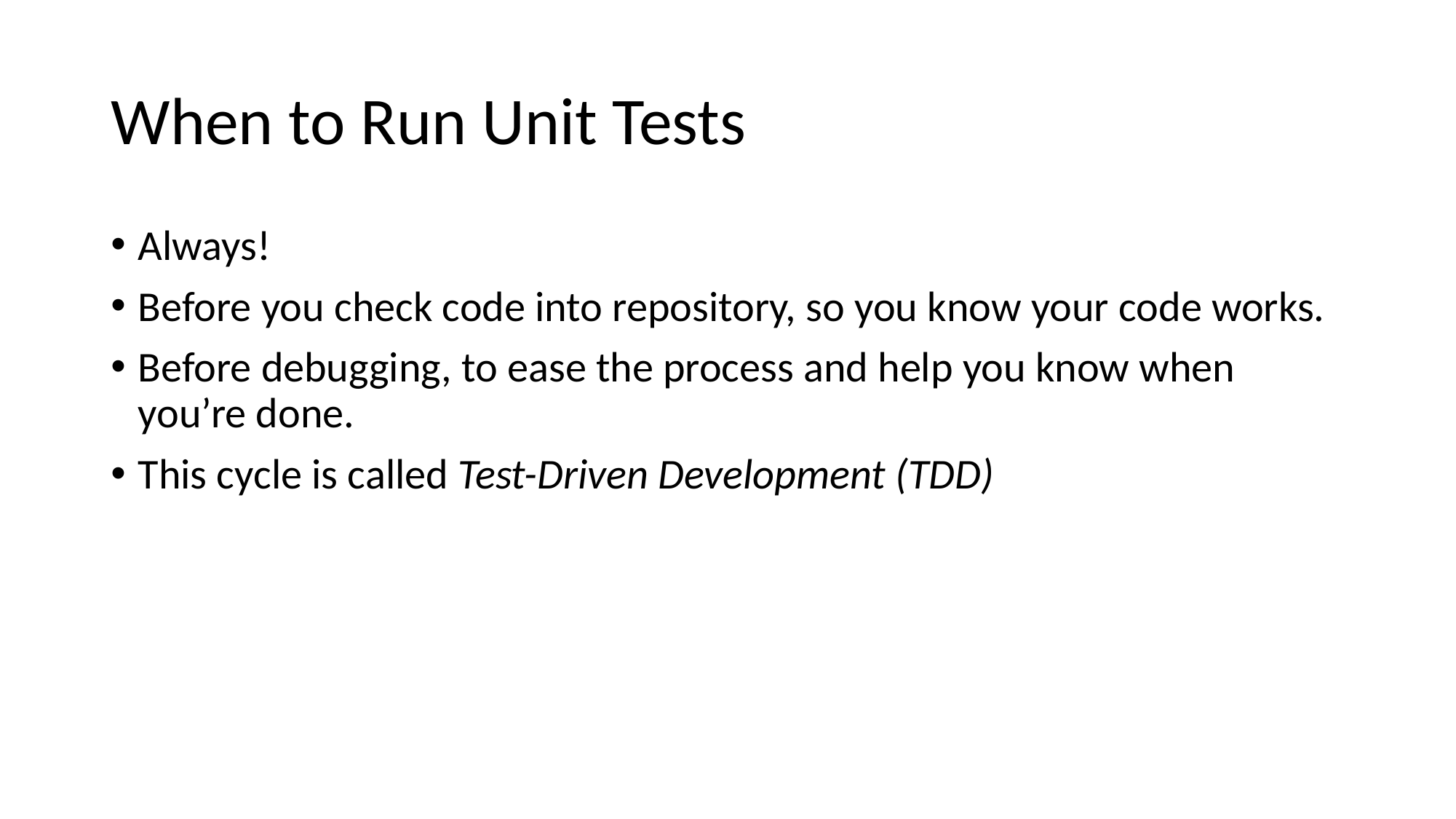

# When to Run Unit Tests
Always!
Before you check code into repository, so you know your code works.
Before debugging, to ease the process and help you know when you’re done.
This cycle is called Test-Driven Development (TDD)